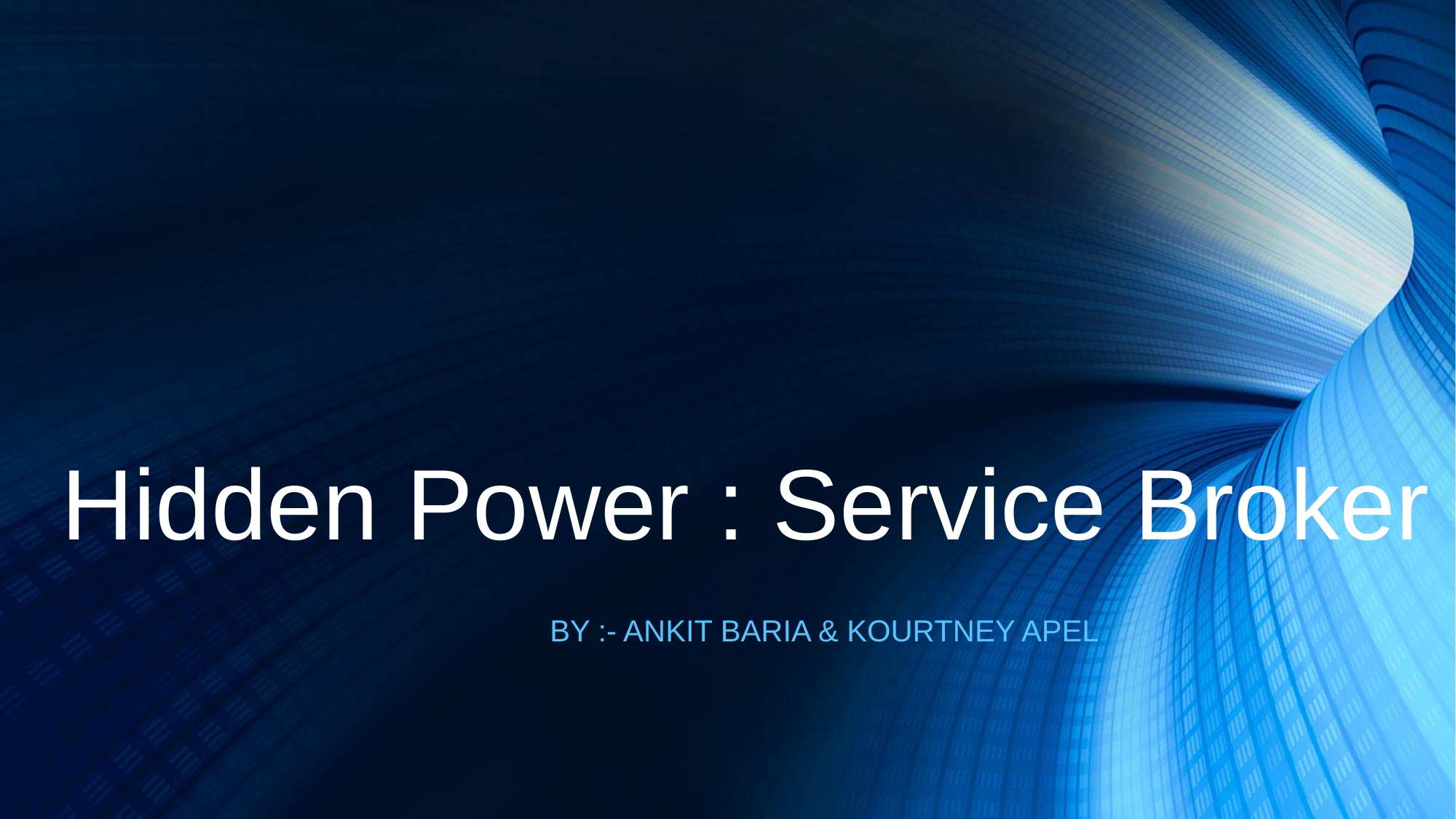

# Hidden Power : Service Broker

BY :- ANKIT BARIA & KOURTNEY APEL